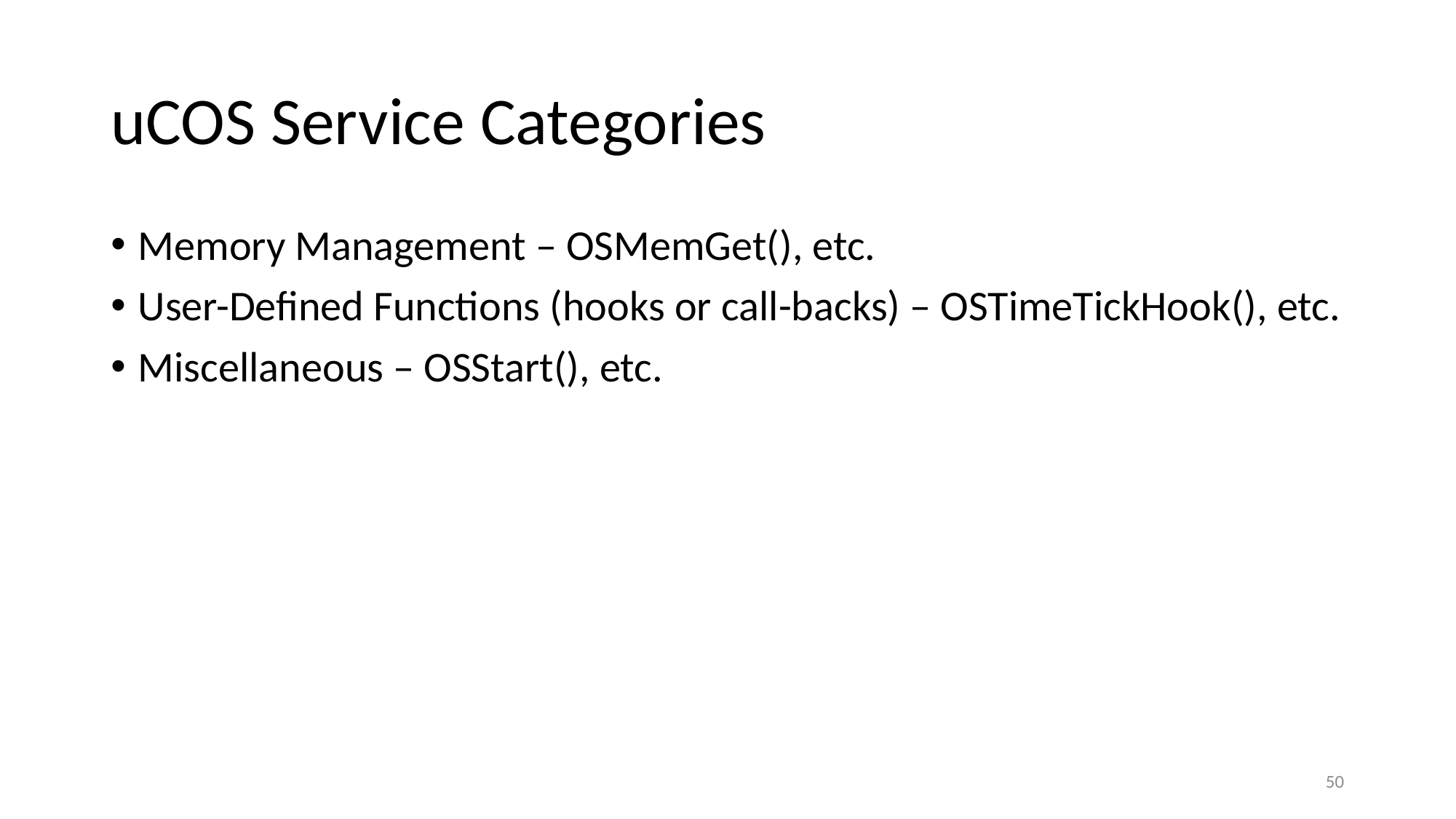

# uCOS Service Categories
Memory Management – OSMemGet(), etc.
User-Defined Functions (hooks or call-backs) – OSTimeTickHook(), etc.
Miscellaneous – OSStart(), etc.
50